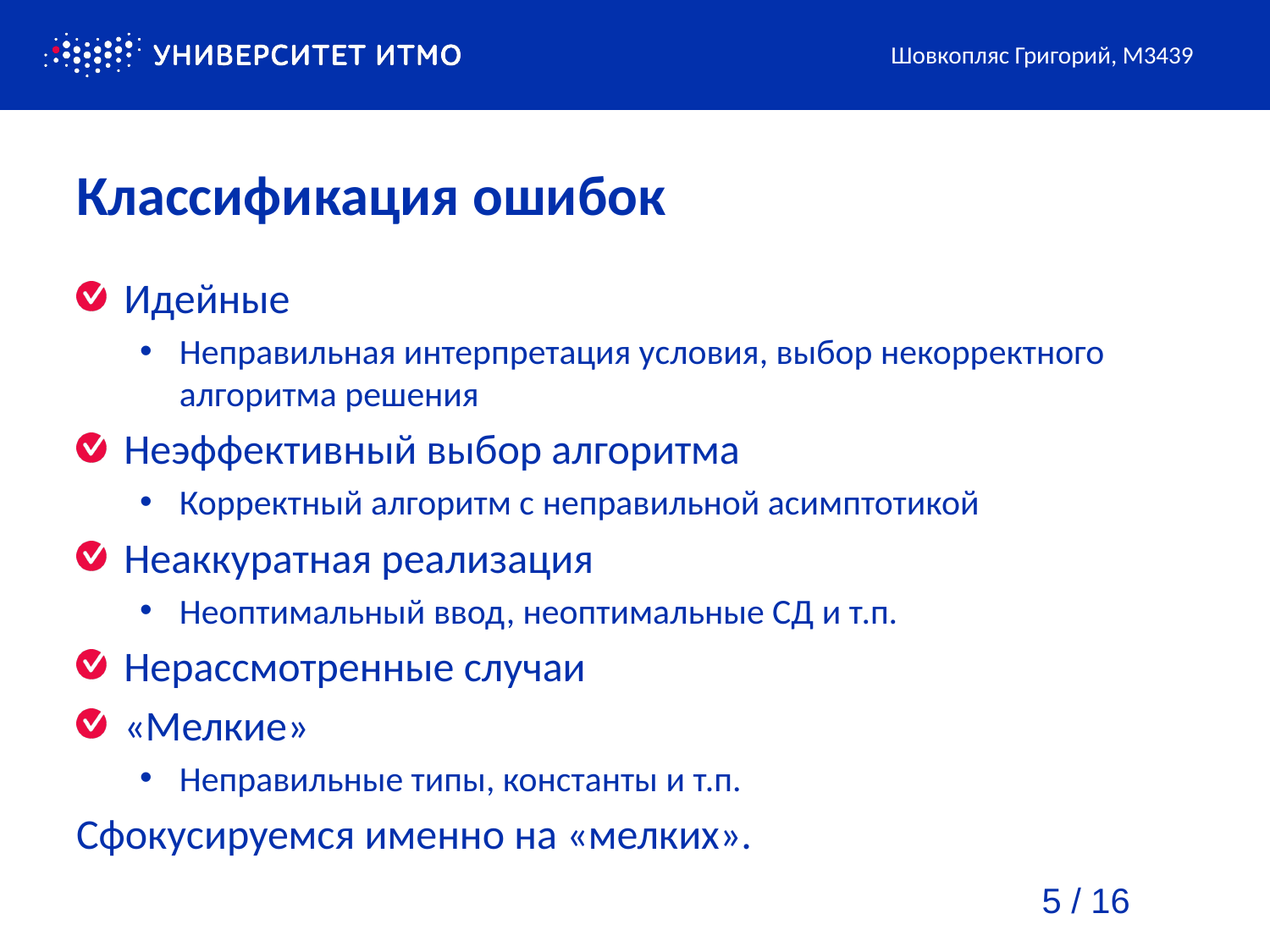

Шовкопляс Григорий, М3439
# Классификация ошибок
Идейные
Неправильная интерпретация условия, выбор некорректного алгоритма решения
Неэффективный выбор алгоритма
Корректный алгоритм с неправильной асимптотикой
Неаккуратная реализация
Неоптимальный ввод, неоптимальные СД и т.п.
Нерассмотренные случаи
«Мелкие»
Неправильные типы, константы и т.п.
Сфокусируемся именно на «мелких».